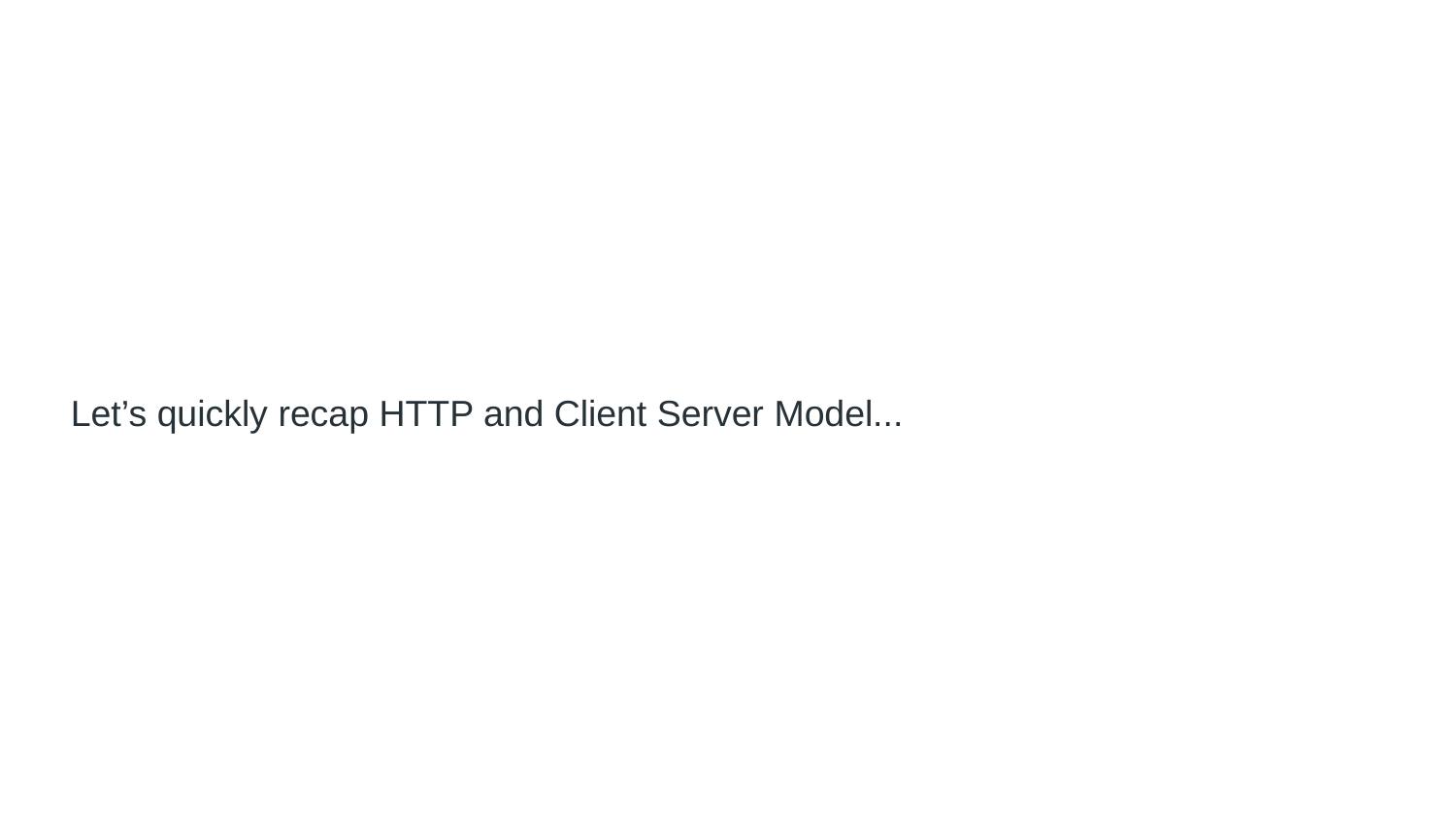

Let’s quickly recap HTTP and Client Server Model...